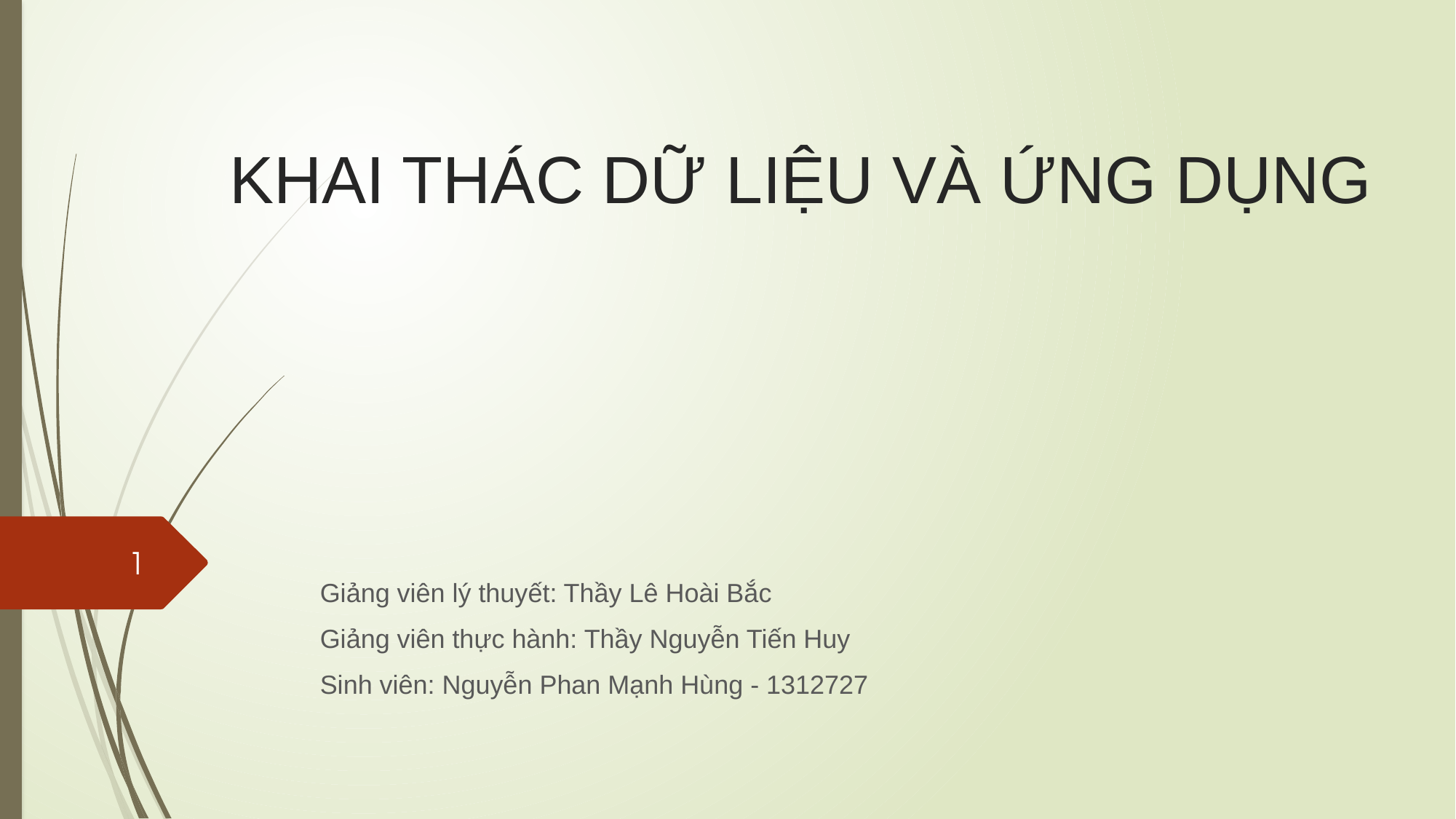

# KHAI THÁC DỮ LIỆU VÀ ỨNG DỤNG
1
Giảng viên lý thuyết: Thầy Lê Hoài Bắc
Giảng viên thực hành: Thầy Nguyễn Tiến Huy
Sinh viên: Nguyễn Phan Mạnh Hùng - 1312727